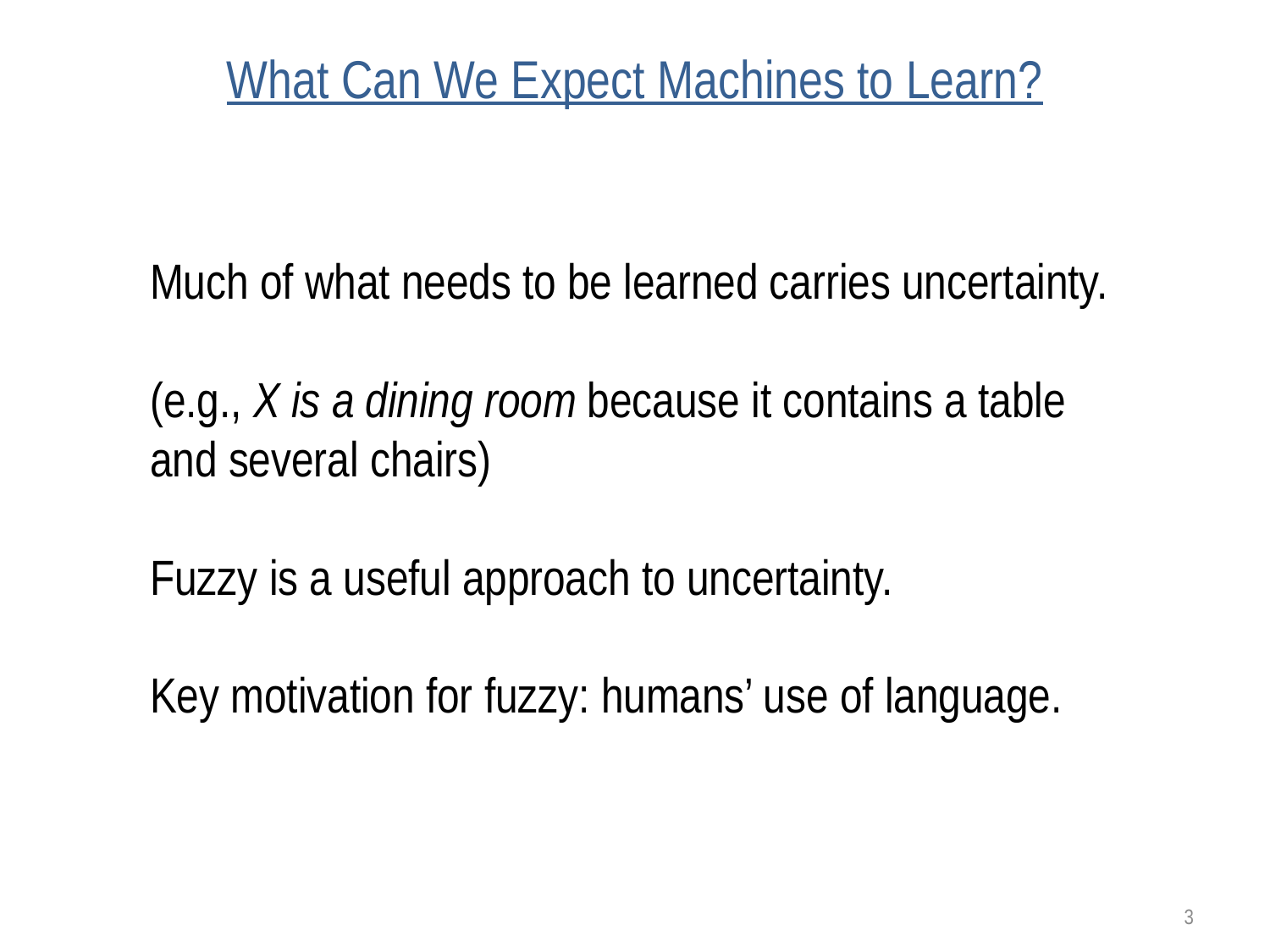

# What Can We Expect Machines to Learn?
Much of what needs to be learned carries uncertainty.

(e.g., X is a dining room because it contains a table and several chairs)

Fuzzy is a useful approach to uncertainty.

Key motivation for fuzzy: humans’ use of language.
3